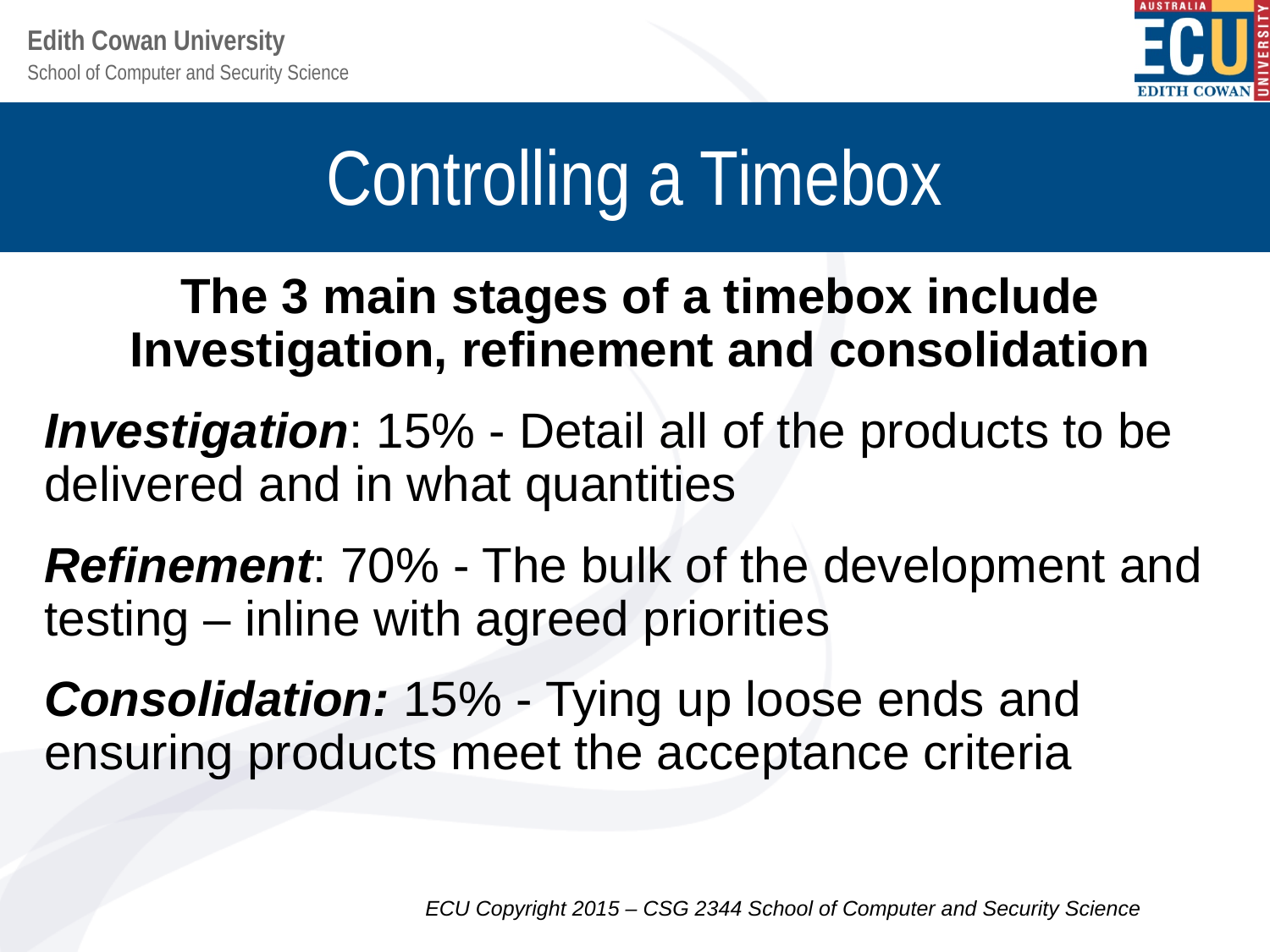

# Controlling a Timebox
The 3 main stages of a timebox include Investigation, refinement and consolidation

Investigation: 15% - Detail all of the products to be delivered and in what quantities

Refinement: 70% - The bulk of the development and testing – inline with agreed priorities

Consolidation: 15% - Tying up loose ends and ensuring products meet the acceptance criteria

ECU Copyright 2015 – CSG 2344 School of Computer and Security Science